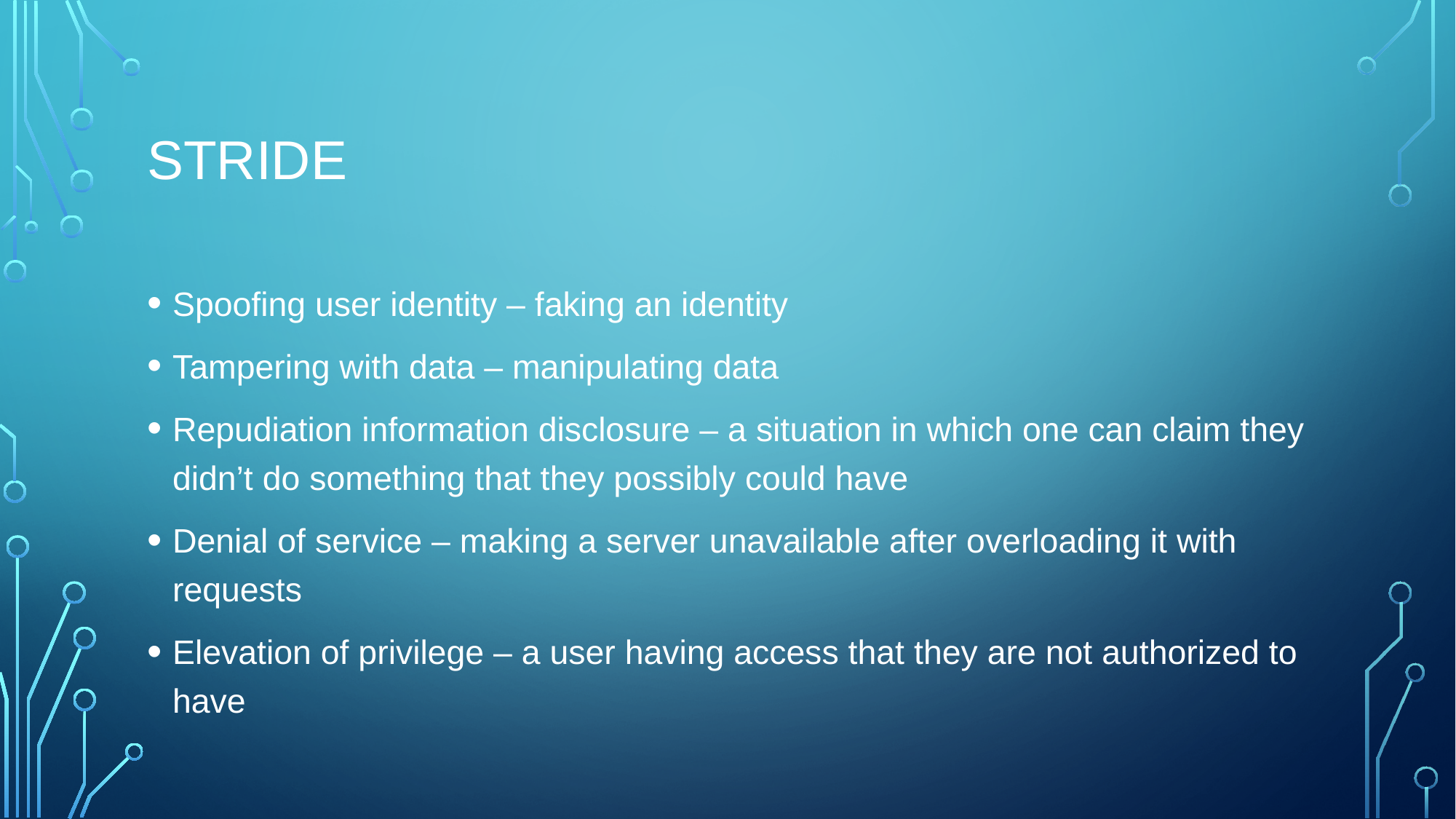

# Stride
Spoofing user identity – faking an identity
Tampering with data – manipulating data
Repudiation information disclosure – a situation in which one can claim they didn’t do something that they possibly could have
Denial of service – making a server unavailable after overloading it with requests
Elevation of privilege – a user having access that they are not authorized to have